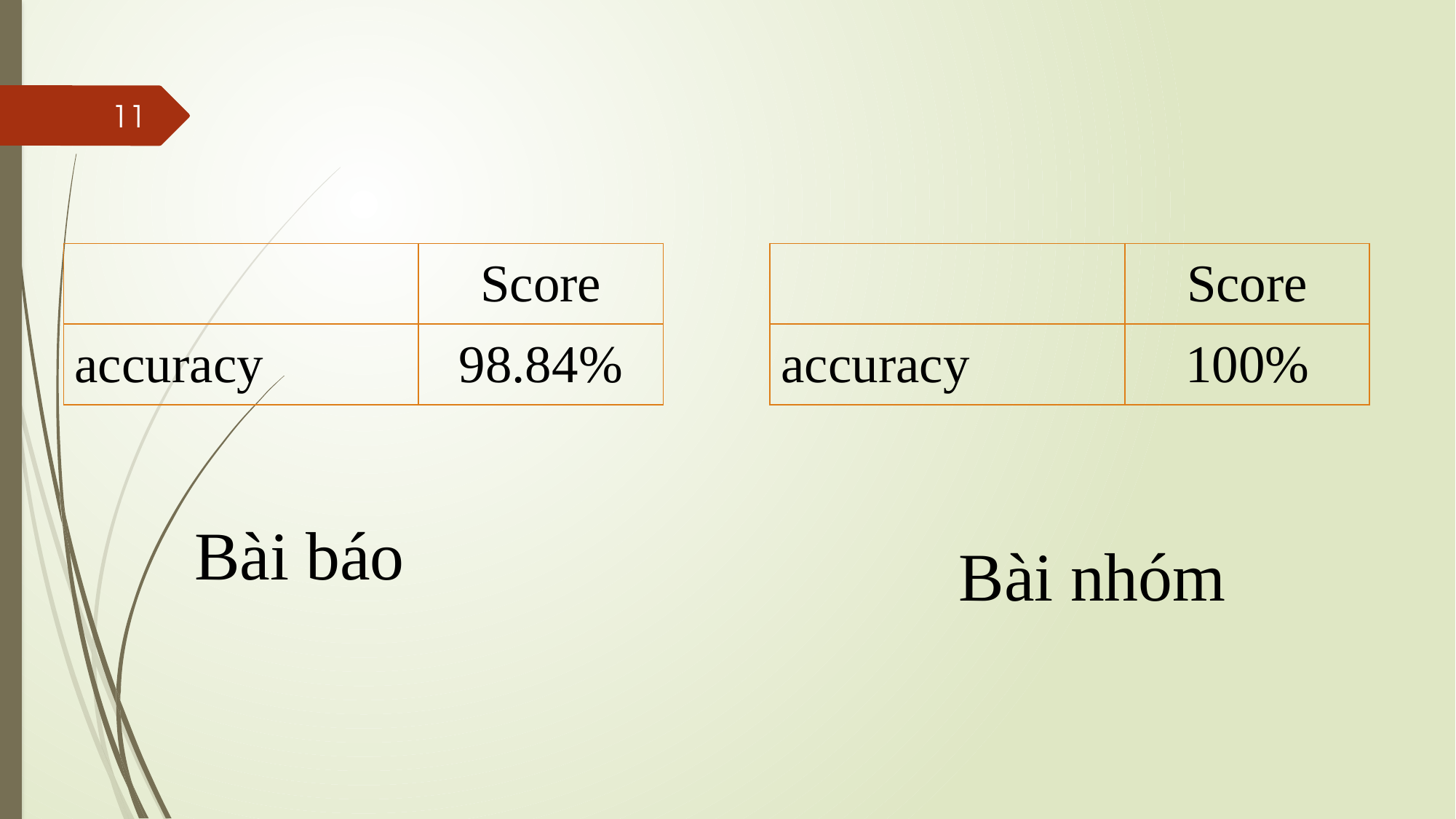

11
|  | Score |
| --- | --- |
| accuracy | 98.84% |
|  | Score |
| --- | --- |
| accuracy | 100% |
Bài báo
Bài nhóm